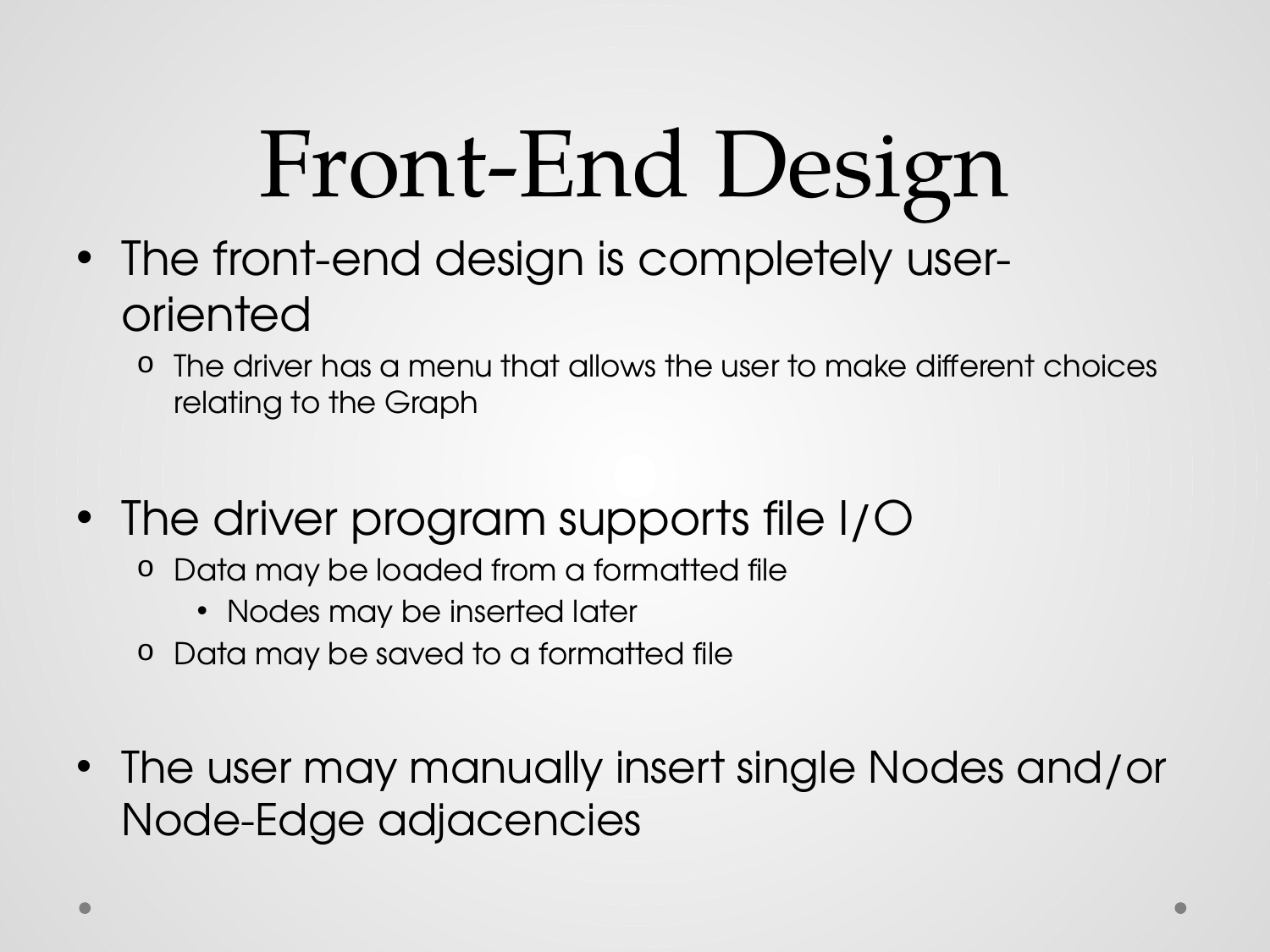

# Front-End Design
The front-end design is completely user-oriented
The driver has a menu that allows the user to make different choices relating to the Graph

The driver program supports file I/O
Data may be loaded from a formatted file
Nodes may be inserted later
Data may be saved to a formatted file

The user may manually insert single Nodes and/or Node-Edge adjacencies